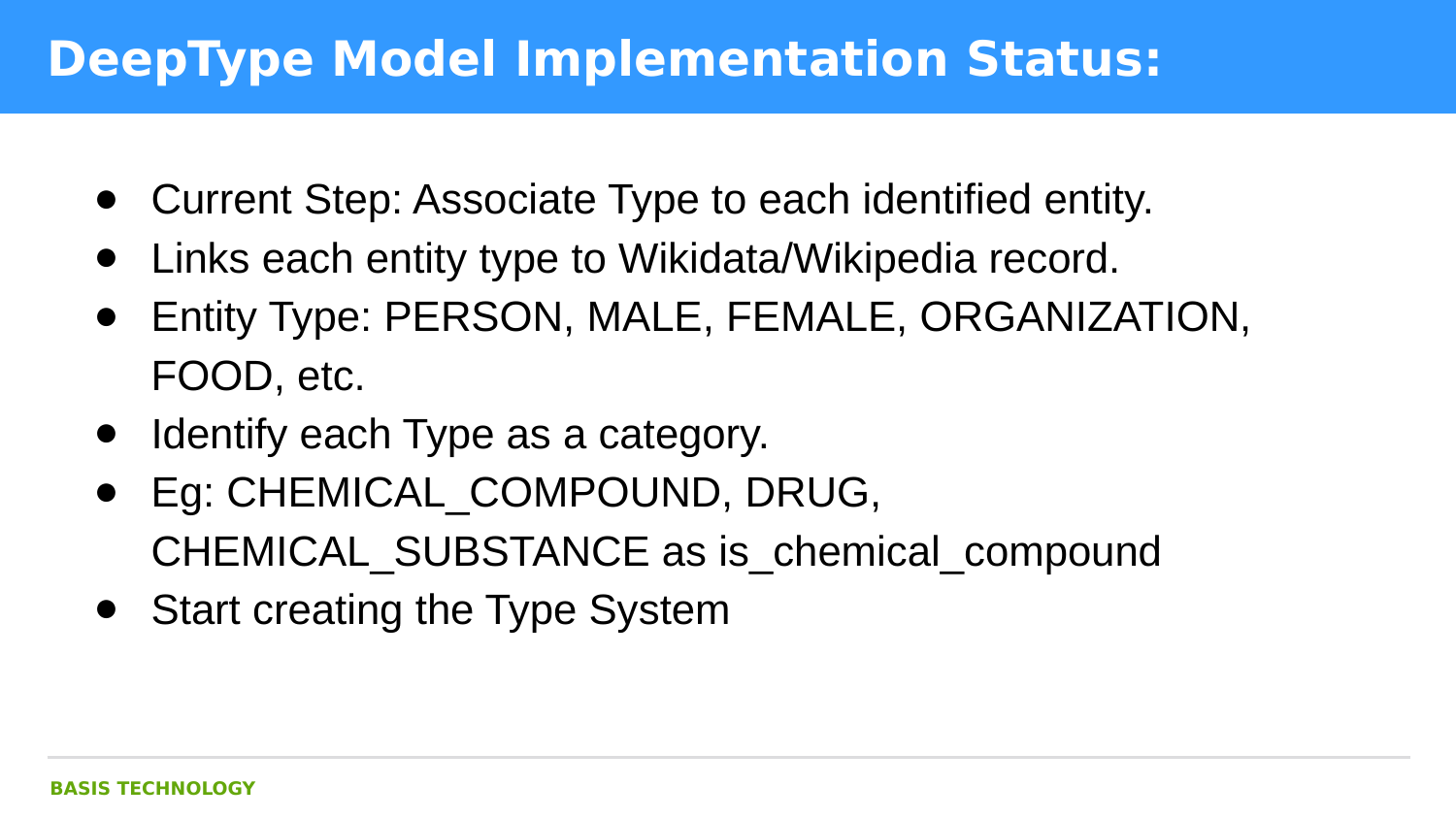

# DeepType Model Implementation Status:
Current Step: Associate Type to each identified entity.
Links each entity type to Wikidata/Wikipedia record.
Entity Type: PERSON, MALE, FEMALE, ORGANIZATION, FOOD, etc.
Identify each Type as a category.
Eg: CHEMICAL_COMPOUND, DRUG, CHEMICAL_SUBSTANCE as is_chemical_compound
Start creating the Type System

BASIS TECHNOLOGY